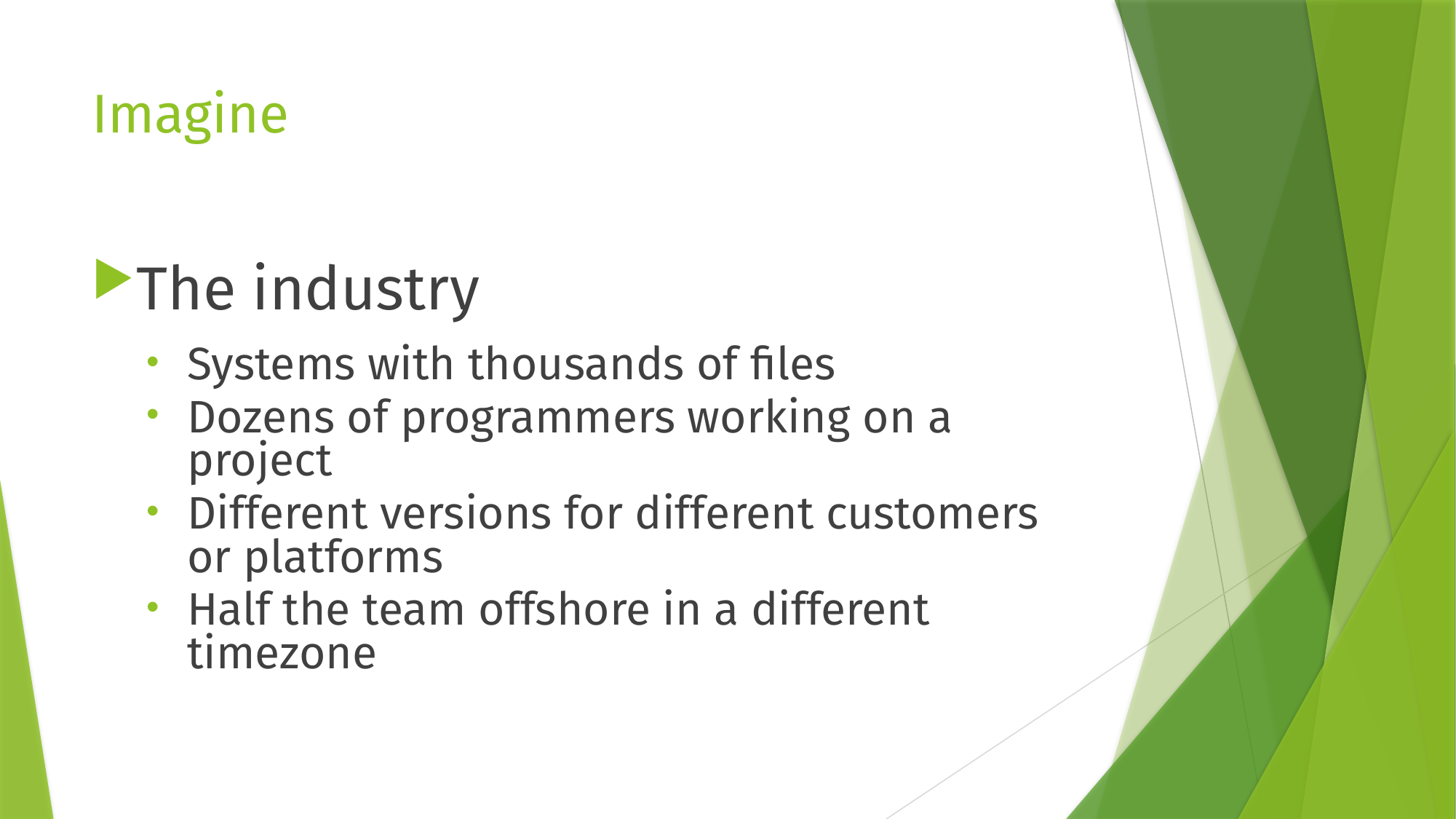

# Imagine
The industry

Systems with thousands of files
Dozens of programmers working on a project
Different versions for different customers or platforms
Half the team offshore in a different timezone